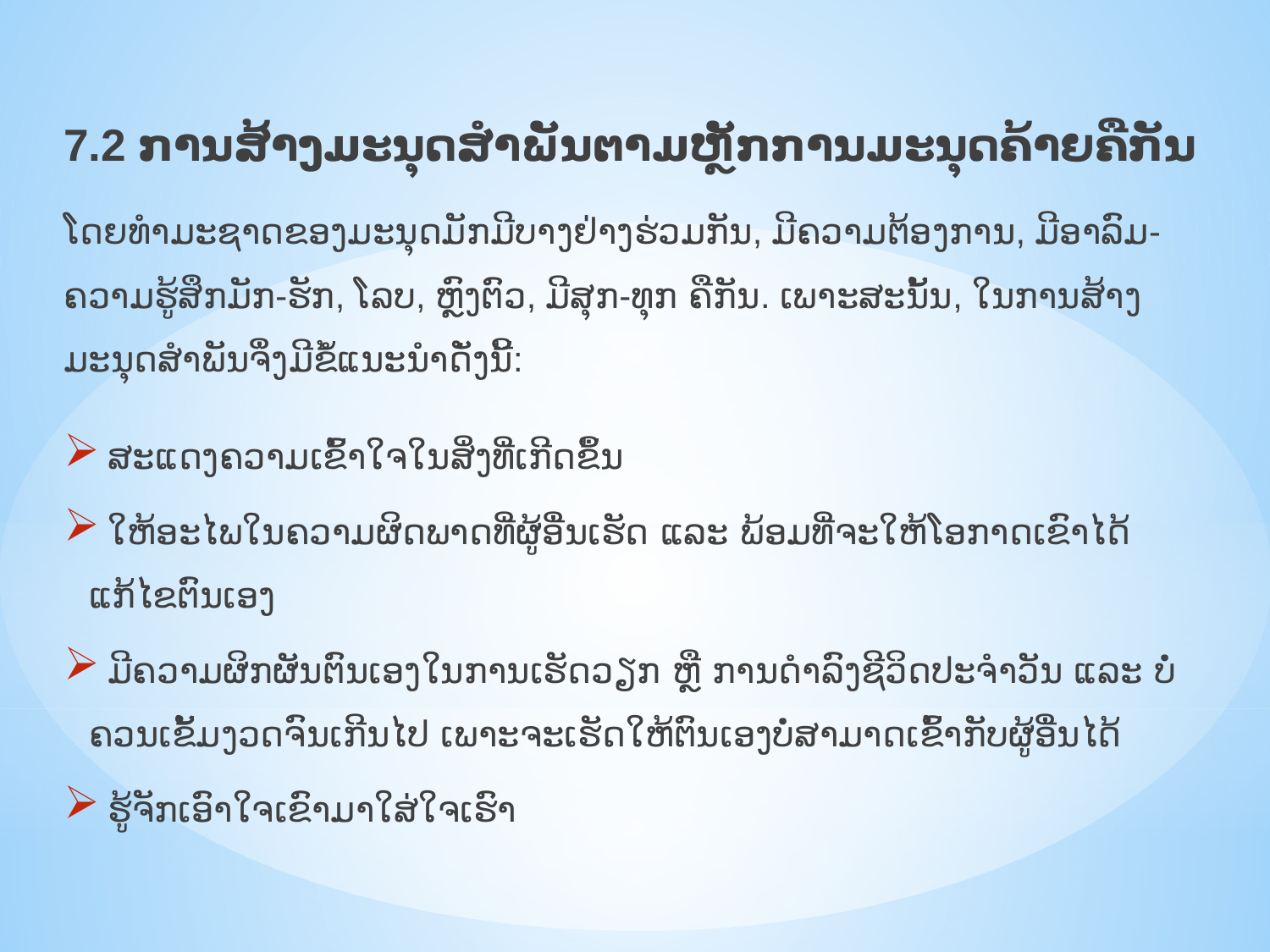

7.2 ການສ້າງມະນຸດສໍາພັນຕາມຫຼັກການມະນຸດຄ້າຍຄືກັນ
	ໂດຍທຳມະຊາດຂອງມະນຸດມັກມີບາງຢ່າງຮ່ວມກັນ, ມີຄວາມຕ້ອງການ, ມີອາລົມ-ຄວາມຮູ້ສຶກມັກ-ຮັກ, ໂລບ, ຫຼົງຕົວ, ມີສຸກ-ທຸກ ຄືກັນ. ເພາະສະນັ້ນ, ໃນການສ້າງມະນຸດສຳພັນຈຶ່ງມີຂໍ້ແນະນຳດັ່ງນີ້:

 ສະແດງຄວາມເຂົ້າໃຈໃນສິ່ງທີ່ເກີດຂຶ້ນ
 ໃຫ້ອະໄພໃນຄວາມຜິດພາດທີ່ຜູ້ອື່ນເຮັດ ແລະ ພ້ອມທີ່ຈະໃຫ້ໂອກາດເຂົາໄດ້ແກ້ໄຂຕົນເອງ
 ມີຄວາມຜິກຜັນຕົນເອງໃນການເຮັດວຽກ ຫຼື ການດຳລົງຊີວິດປະຈຳວັນ ແລະ ບໍ່ຄວນເຂັ້ມງວດຈົນເກີນໄປ ເພາະຈະເຮັດໃຫ້ຕົນເອງບໍ່ສາມາດເຂົ້າກັບຜູ້ອື່ນໄດ້
 ຮູ້ຈັກເອົາໃຈເຂົາມາໃສ່ໃຈເຮົາ